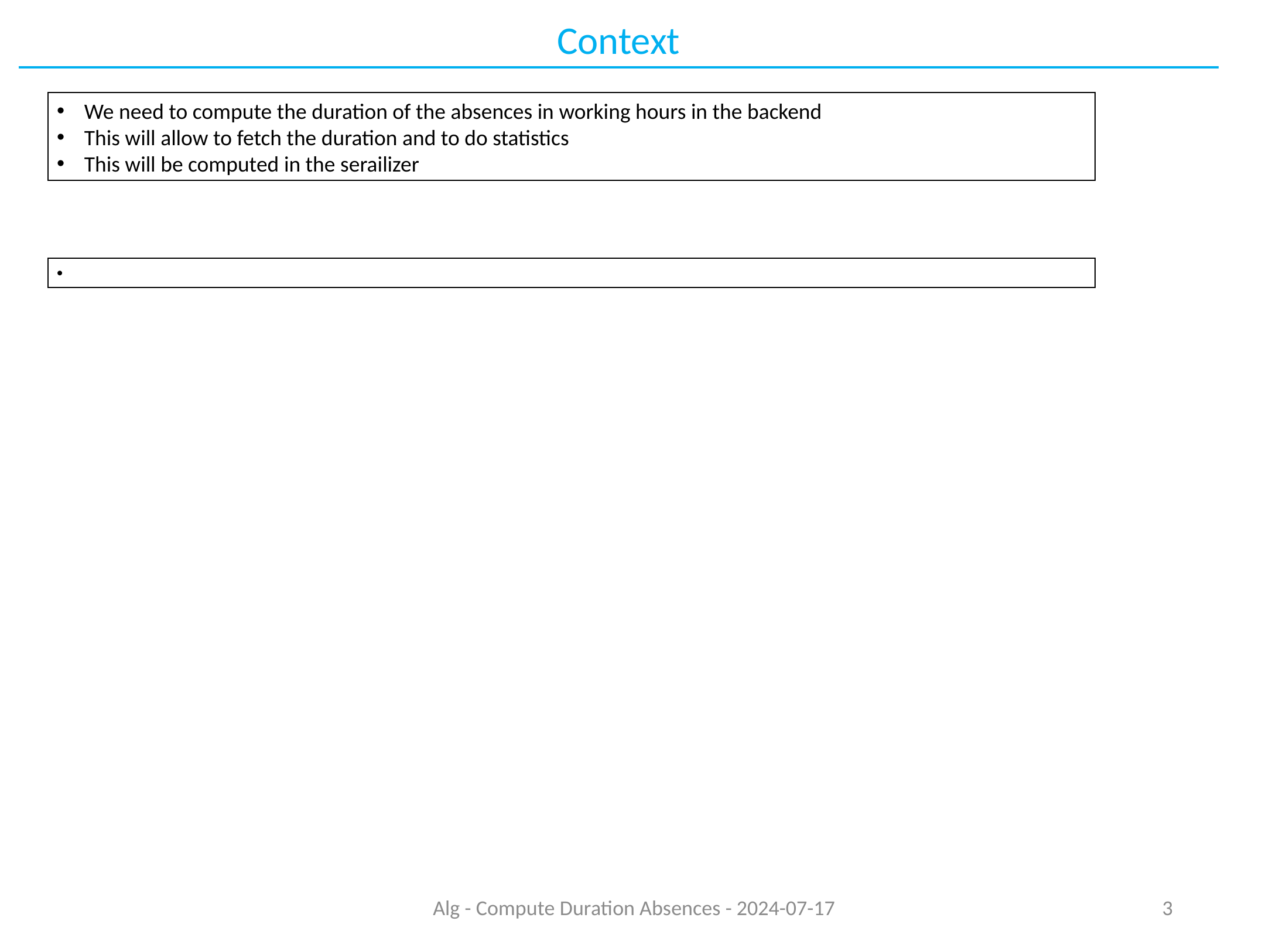

Context
We need to compute the duration of the absences in working hours in the backend
This will allow to fetch the duration and to do statistics
This will be computed in the serailizer

Alg - Compute Duration Absences - 2024-07-17
3